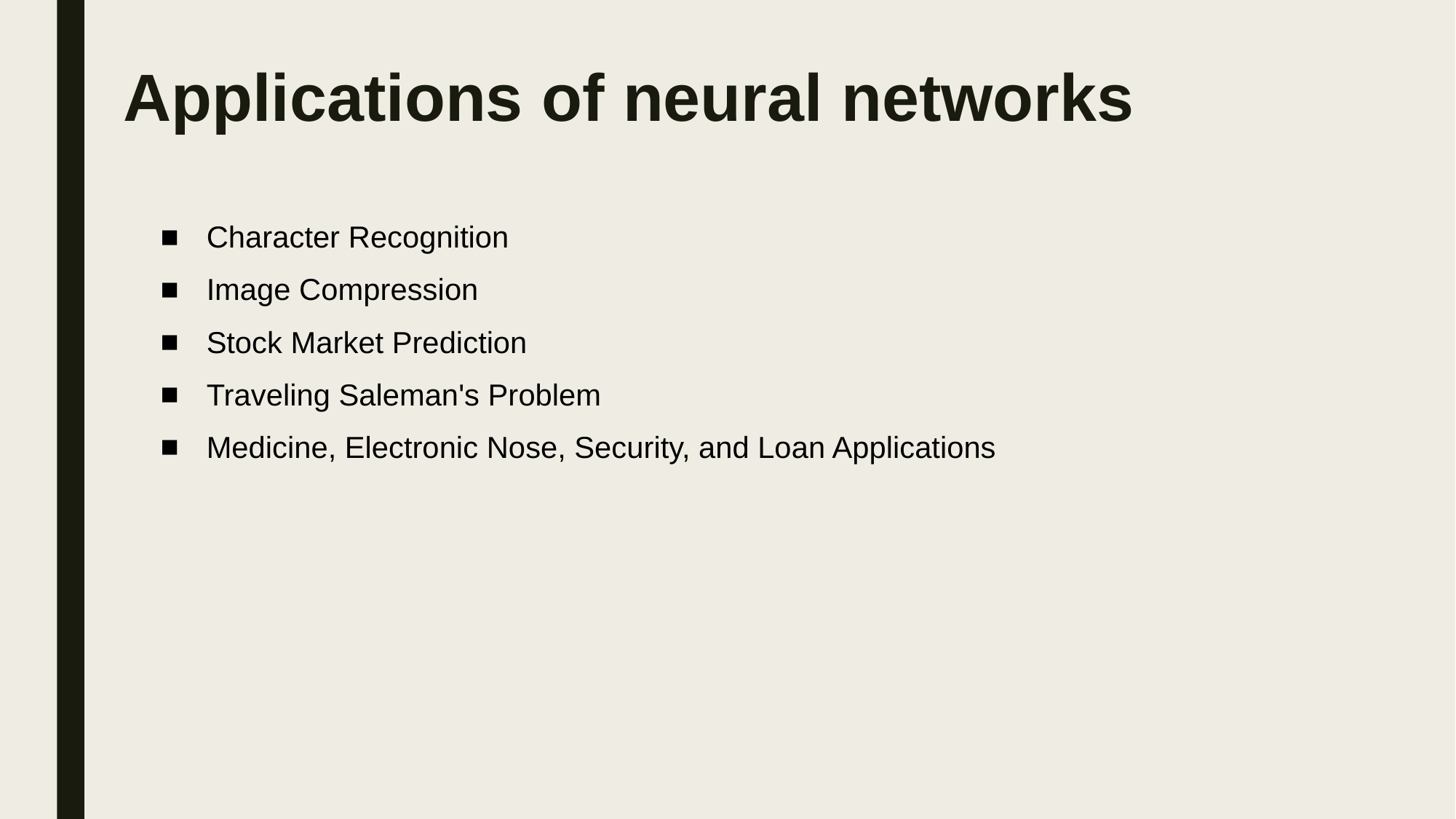

# Applications of neural networks
Character Recognition
Image Compression
Stock Market Prediction
Traveling Saleman's Problem
Medicine, Electronic Nose, Security, and Loan Applications